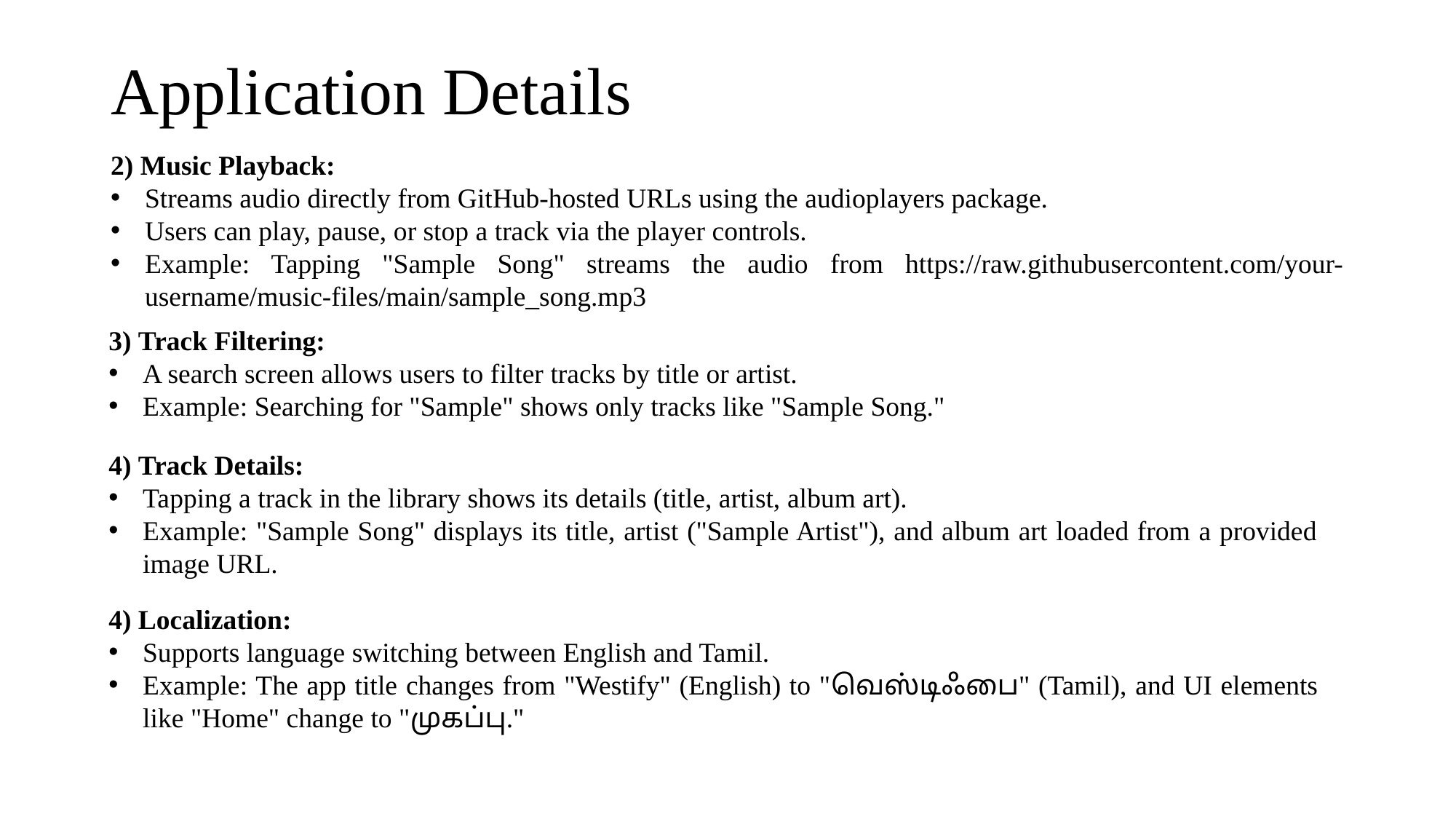

# Application Details
2) Music Playback:
Streams audio directly from GitHub-hosted URLs using the audioplayers package.
Users can play, pause, or stop a track via the player controls.
Example: Tapping "Sample Song" streams the audio from https://raw.githubusercontent.com/your-username/music-files/main/sample_song.mp3
3) Track Filtering:
A search screen allows users to filter tracks by title or artist.
Example: Searching for "Sample" shows only tracks like "Sample Song."
4) Track Details:
Tapping a track in the library shows its details (title, artist, album art).
Example: "Sample Song" displays its title, artist ("Sample Artist"), and album art loaded from a provided image URL.
4) Localization:
Supports language switching between English and Tamil.
Example: The app title changes from "Westify" (English) to "வெஸ்டிஃபை" (Tamil), and UI elements like "Home" change to "முகப்பு."